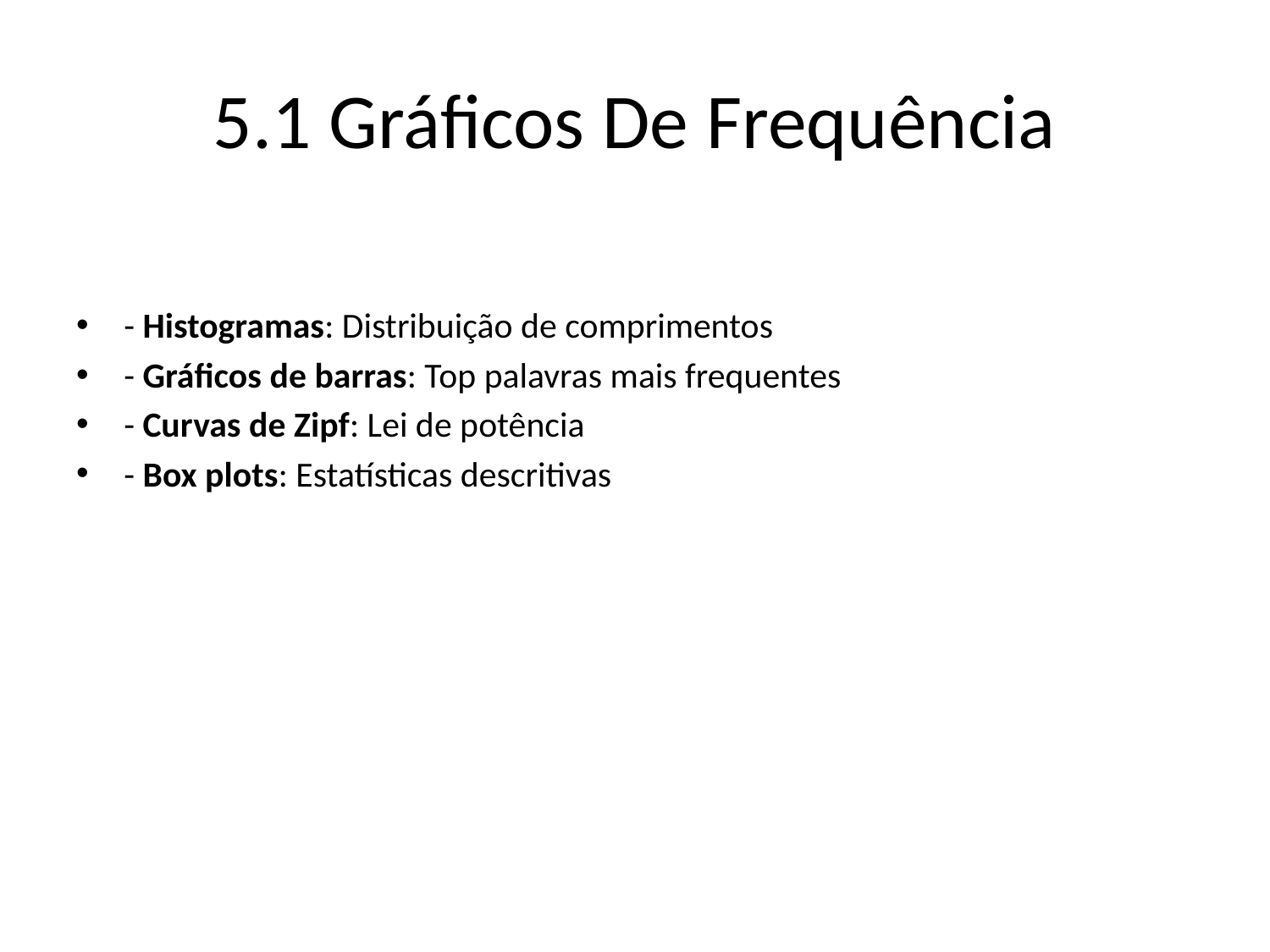

# 5.1 Gráficos De Frequência

- Histogramas: Distribuição de comprimentos
- Gráficos de barras: Top palavras mais frequentes
- Curvas de Zipf: Lei de potência
- Box plots: Estatísticas descritivas